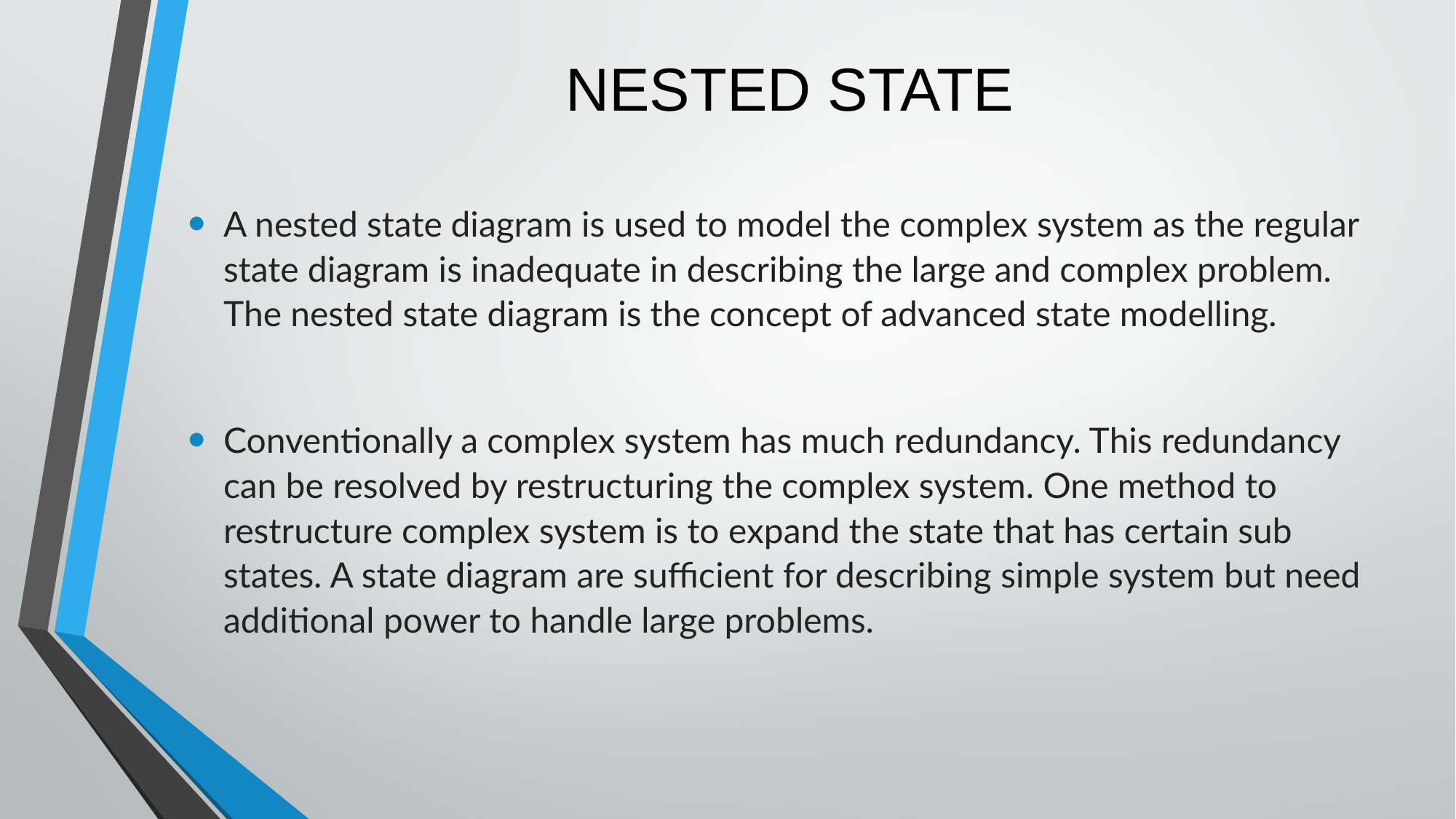

# NESTED STATE
A nested state diagram is used to model the complex system as the regular state diagram is inadequate in describing the large and complex problem. The nested state diagram is the concept of advanced state modelling.

Conventionally a complex system has much redundancy. This redundancy can be resolved by restructuring the complex system. One method to restructure complex system is to expand the state that has certain sub states. A state diagram are sufficient for describing simple system but need additional power to handle large problems.